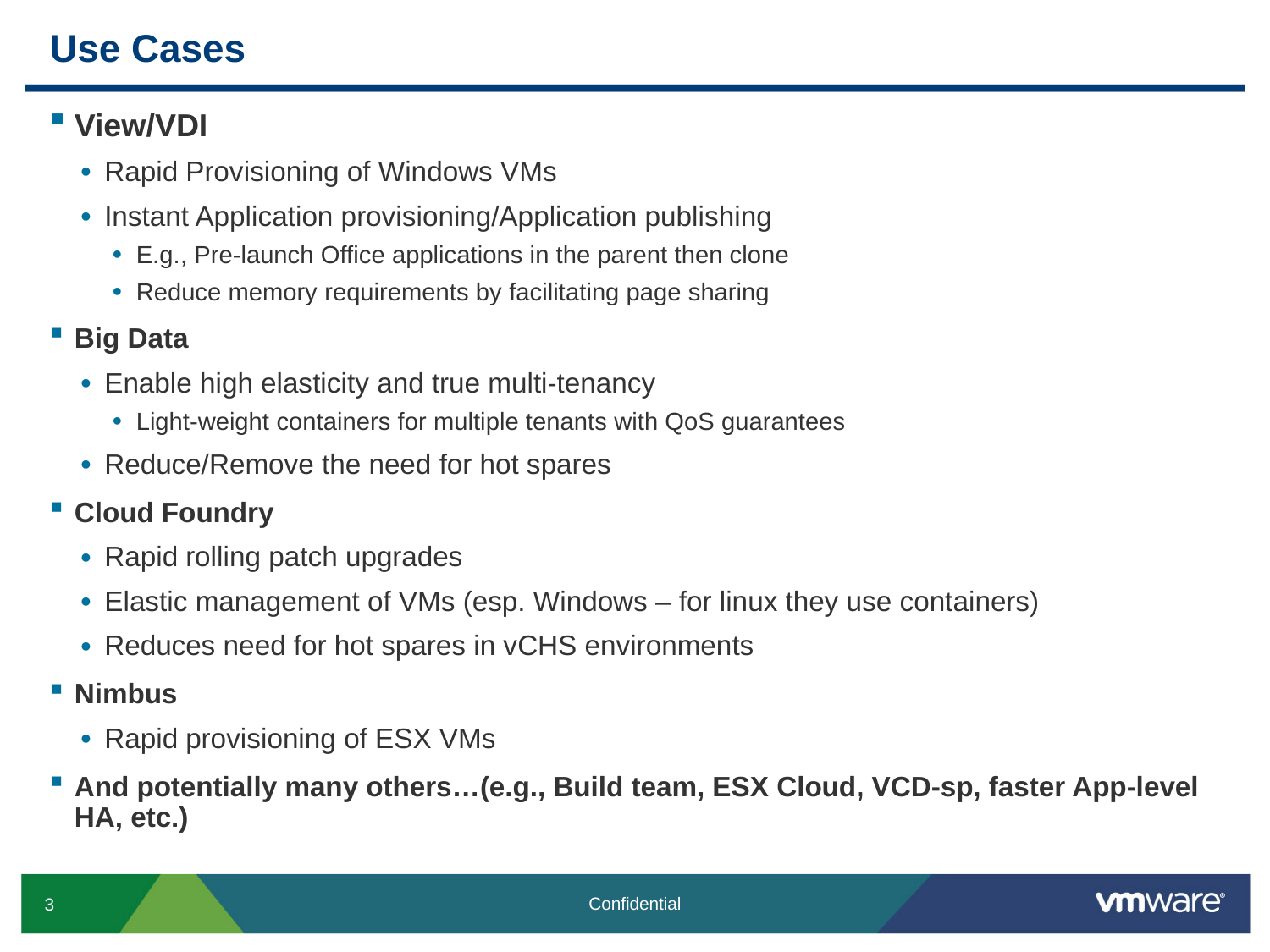

# Use Cases
View/VDI
Rapid Provisioning of Windows VMs
Instant Application provisioning/Application publishing
E.g., Pre-launch Office applications in the parent then clone
Reduce memory requirements by facilitating page sharing
Big Data
Enable high elasticity and true multi-tenancy
Light-weight containers for multiple tenants with QoS guarantees
Reduce/Remove the need for hot spares
Cloud Foundry
Rapid rolling patch upgrades
Elastic management of VMs (esp. Windows – for linux they use containers)
Reduces need for hot spares in vCHS environments
Nimbus
Rapid provisioning of ESX VMs
And potentially many others…(e.g., Build team, ESX Cloud, VCD-sp, faster App-level HA, etc.)